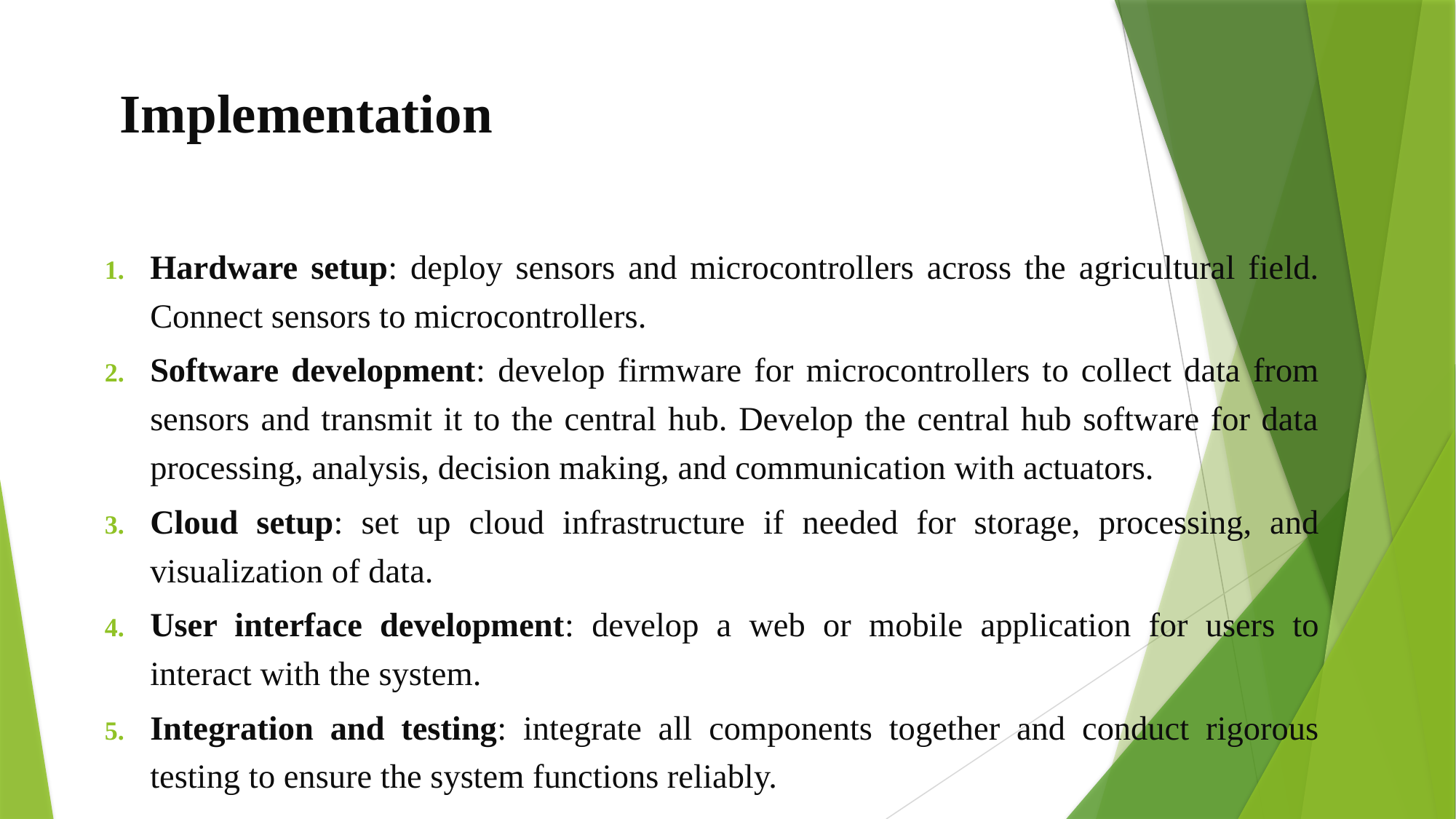

# Implementation
Hardware setup: deploy sensors and microcontrollers across the agricultural field. Connect sensors to microcontrollers.
Software development: develop firmware for microcontrollers to collect data from sensors and transmit it to the central hub. Develop the central hub software for data processing, analysis, decision making, and communication with actuators.
Cloud setup: set up cloud infrastructure if needed for storage, processing, and visualization of data.
User interface development: develop a web or mobile application for users to interact with the system.
Integration and testing: integrate all components together and conduct rigorous testing to ensure the system functions reliably.